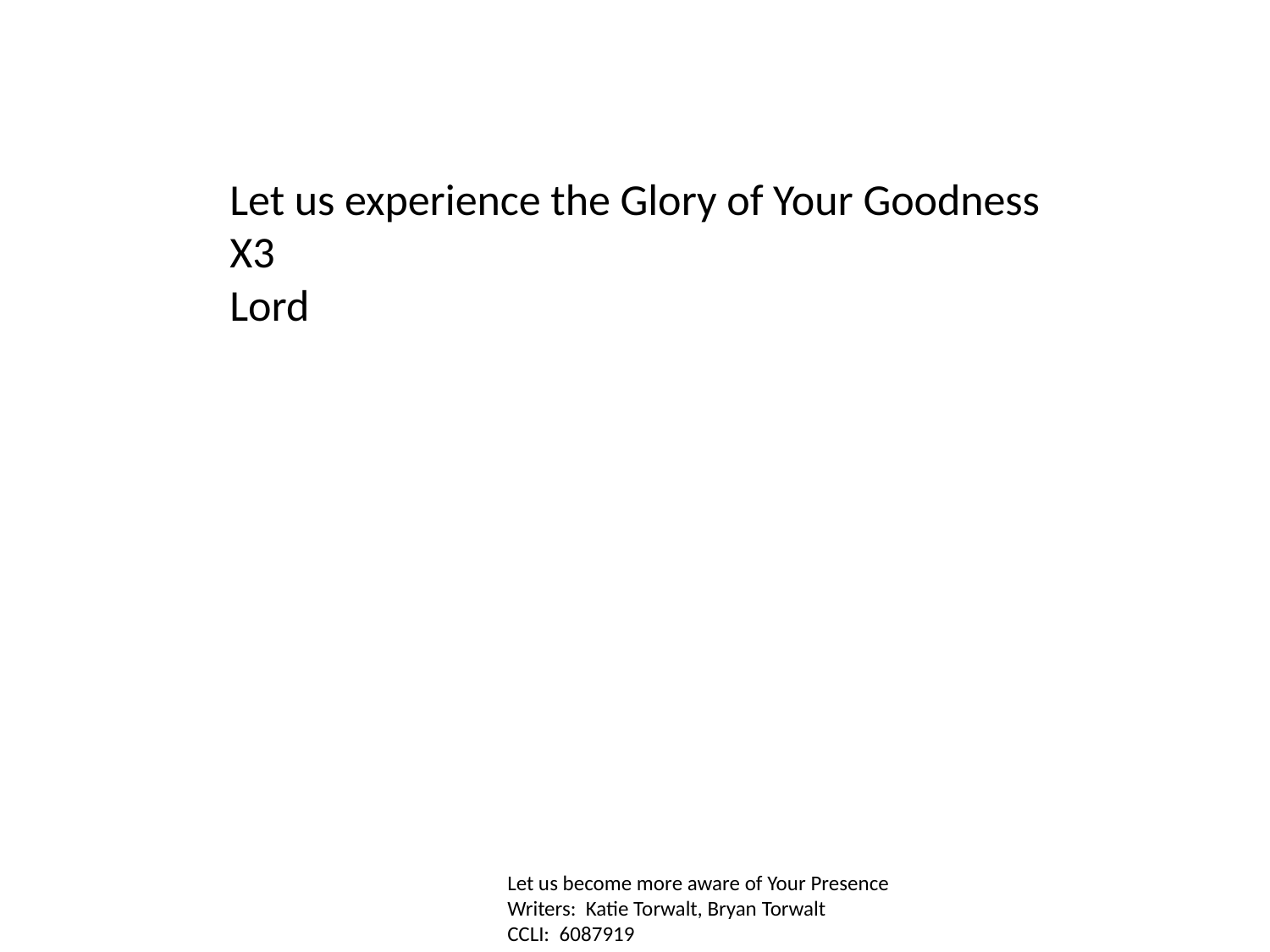

Let us experience the Glory of Your Goodness
X3
Lord

Let us become more aware of Your Presence
Writers:  Katie Torwalt, Bryan Torwalt
CCLI:  6087919